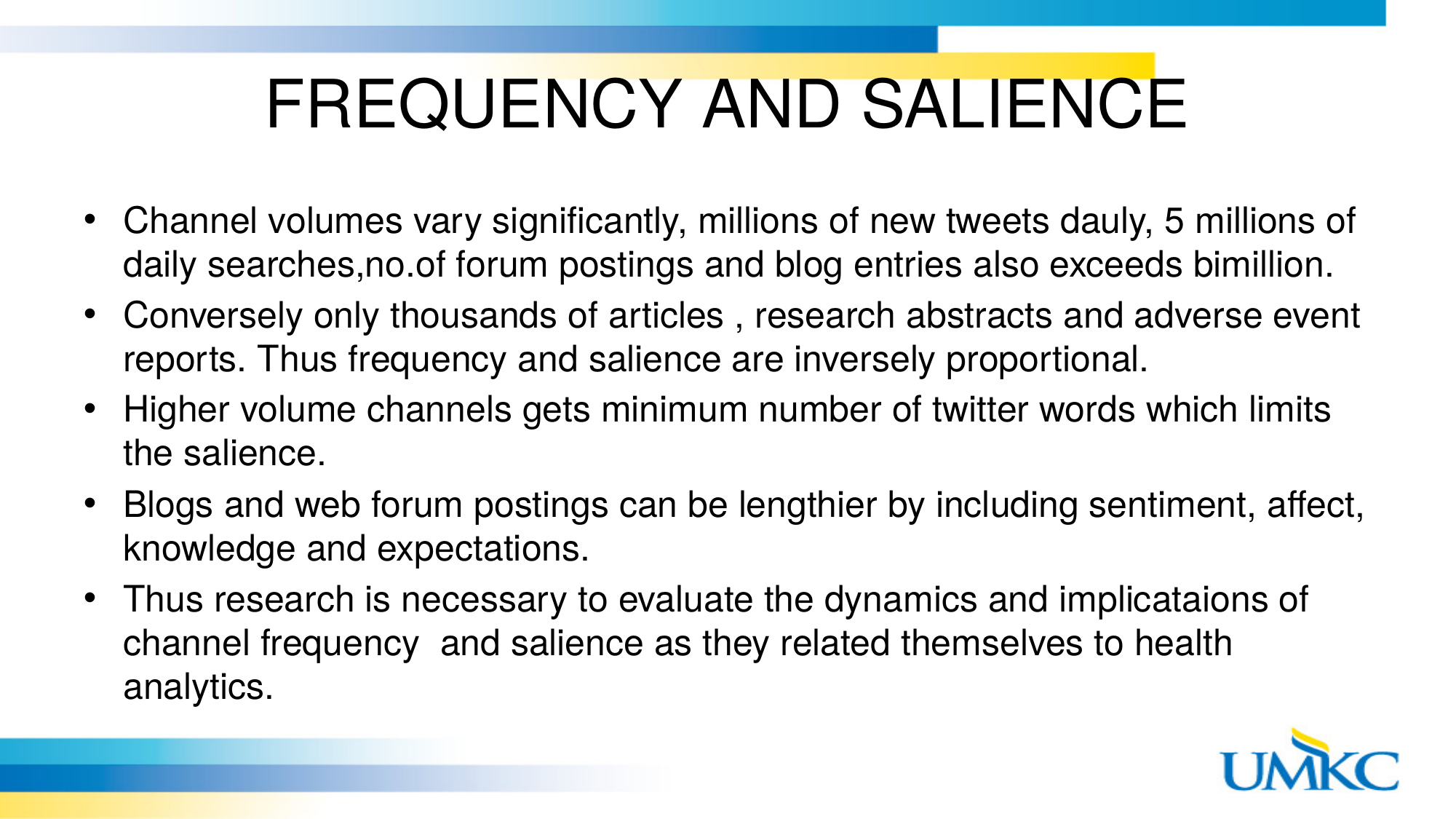

# FREQUENCY AND SALIENCE
Channel volumes vary significantly, millions of new tweets dauly, 5 millions of daily searches,no.of forum postings and blog entries also exceeds bimillion.
Conversely only thousands of articles , research abstracts and adverse event reports. Thus frequency and salience are inversely proportional.
Higher volume channels gets minimum number of twitter words which limits the salience.
Blogs and web forum postings can be lengthier by including sentiment, affect, knowledge and expectations.
Thus research is necessary to evaluate the dynamics and implicataions of channel frequency  and salience as they related themselves to health analytics.